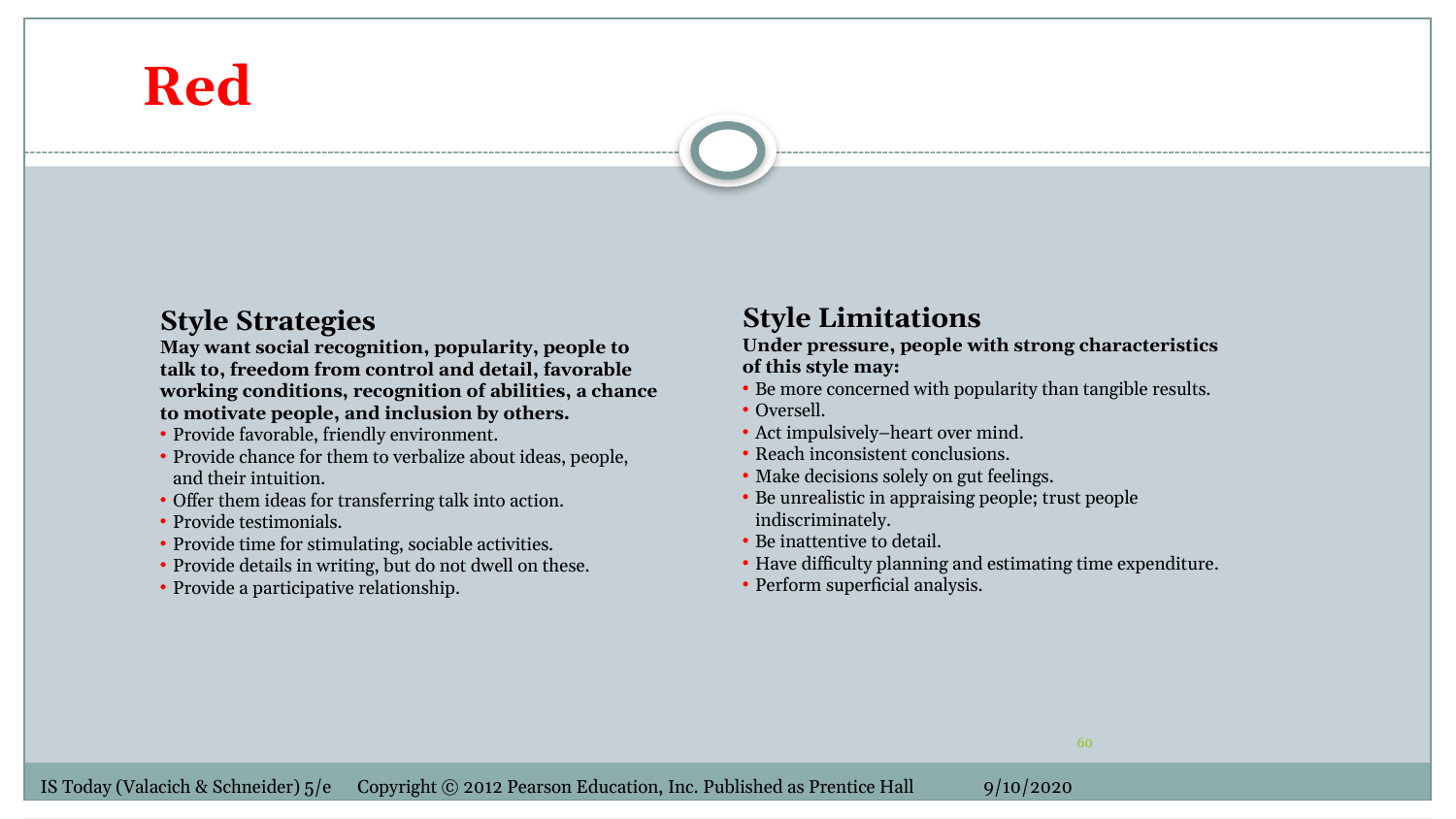

Red
Style Limitations
Under pressure, people with strong characteristics of this style may:
Be more concerned with popularity than tangible results.
Oversell.
Act impulsively–heart over mind.
Reach inconsistent conclusions.
Make decisions solely on gut feelings.
Be unrealistic in appraising people; trust people indiscriminately.
Be inattentive to detail.
Have difficulty planning and estimating time expenditure.
Perform superficial analysis.

Style Strategies
May want social recognition, popularity, people to talk to, freedom from control and detail, favorable working conditions, recognition of abilities, a chance to motivate people, and inclusion by others.
Provide favorable, friendly environment.
Provide chance for them to verbalize about ideas, people, and their intuition.
Offer them ideas for transferring talk into action.
Provide testimonials.
Provide time for stimulating, sociable activities.
Provide details in writing, but do not dwell on these.
Provide a participative relationship.
60